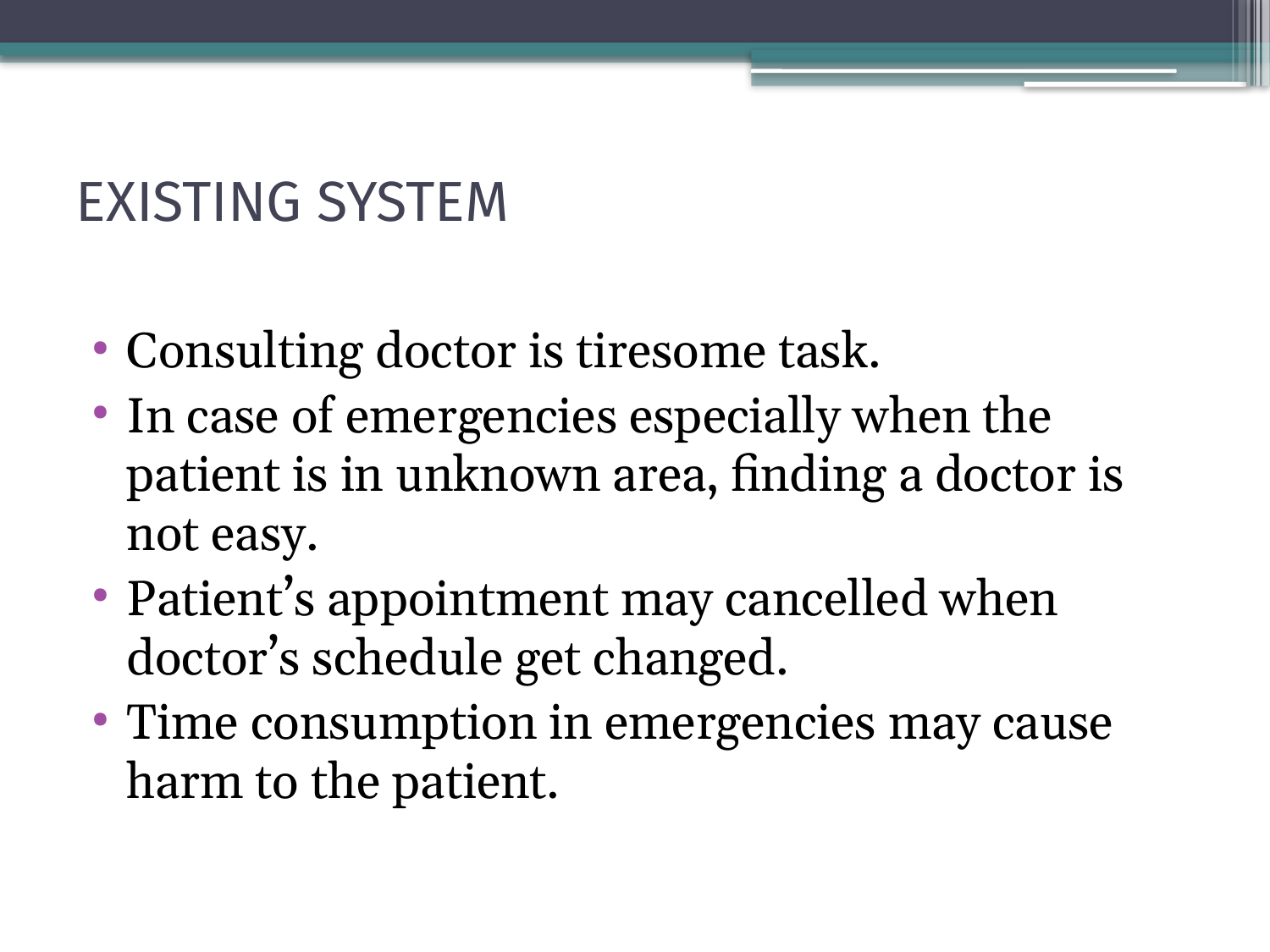

# EXISTING SYSTEM
Consulting doctor is tiresome task.
In case of emergencies especially when the patient is in unknown area, finding a doctor is not easy.
Patient’s appointment may cancelled when doctor’s schedule get changed.
Time consumption in emergencies may cause harm to the patient.